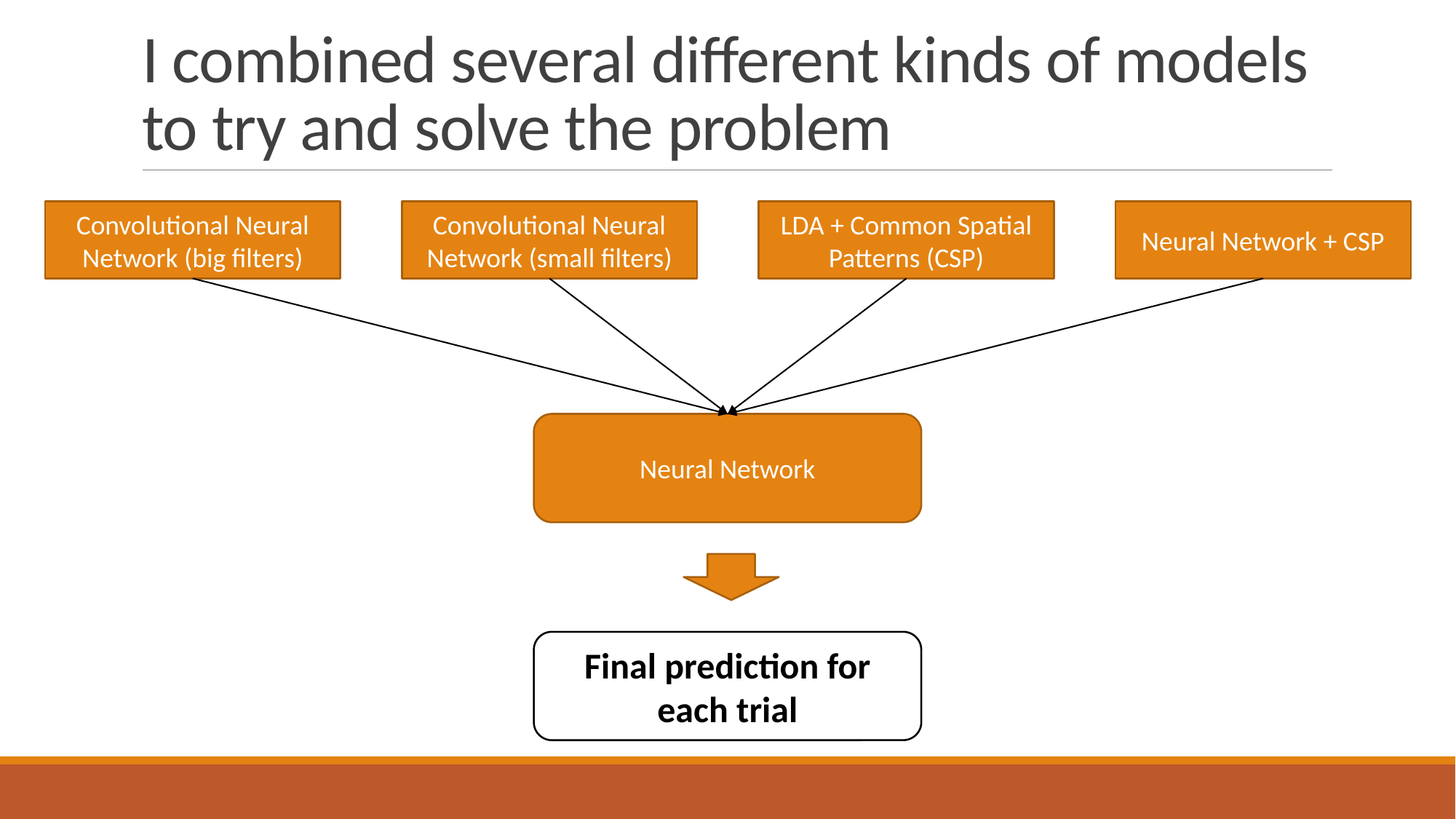

# I combined several different kinds of models to try and solve the problem
Convolutional Neural Network (big filters)
Convolutional Neural Network (small filters)
LDA + Common Spatial Patterns (CSP)
Neural Network + CSP
Neural Network

Final prediction for each trial